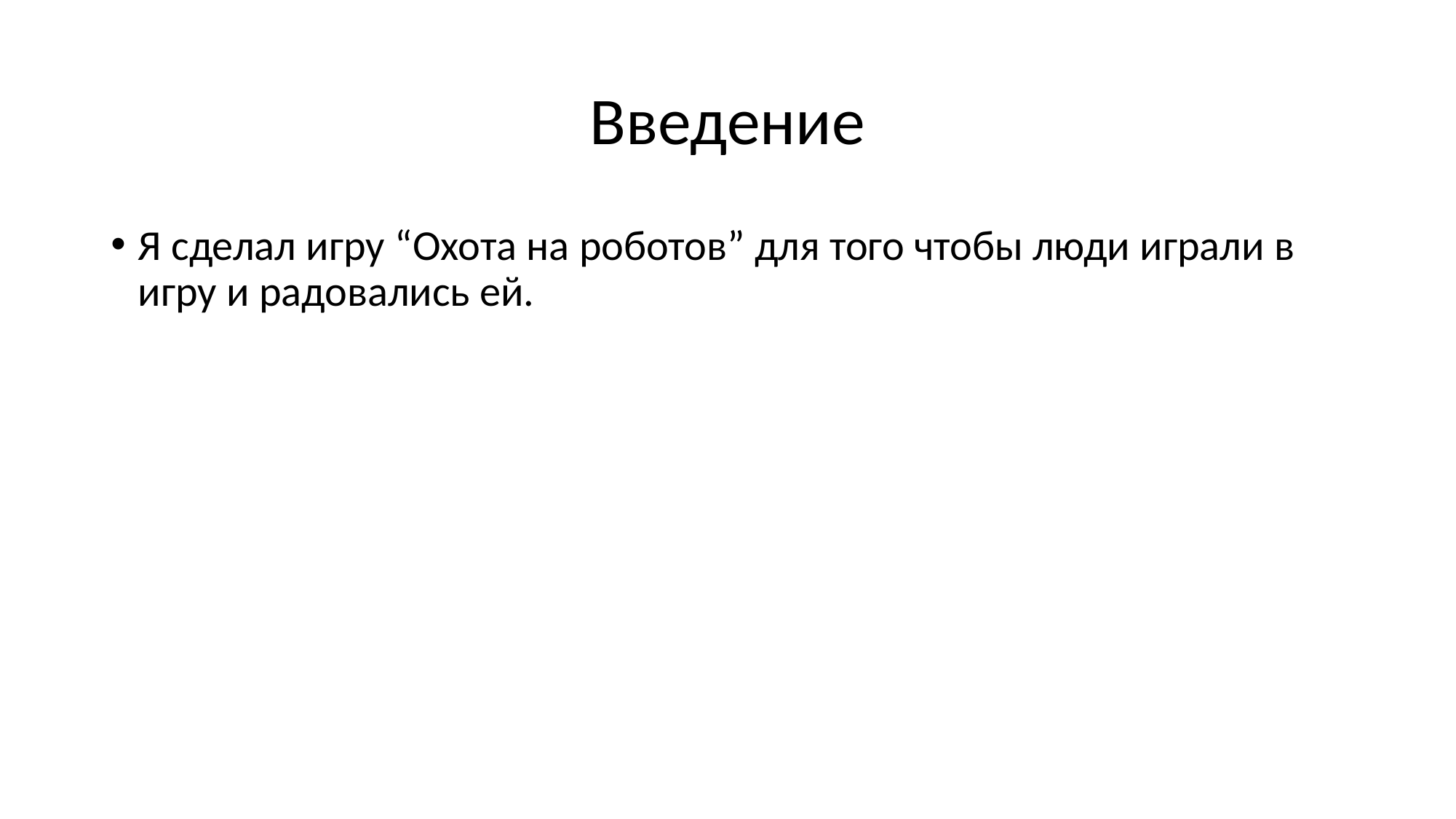

# Введение
Я сделал игру “Охота на роботов” для того чтобы люди играли в игру и радовались ей.